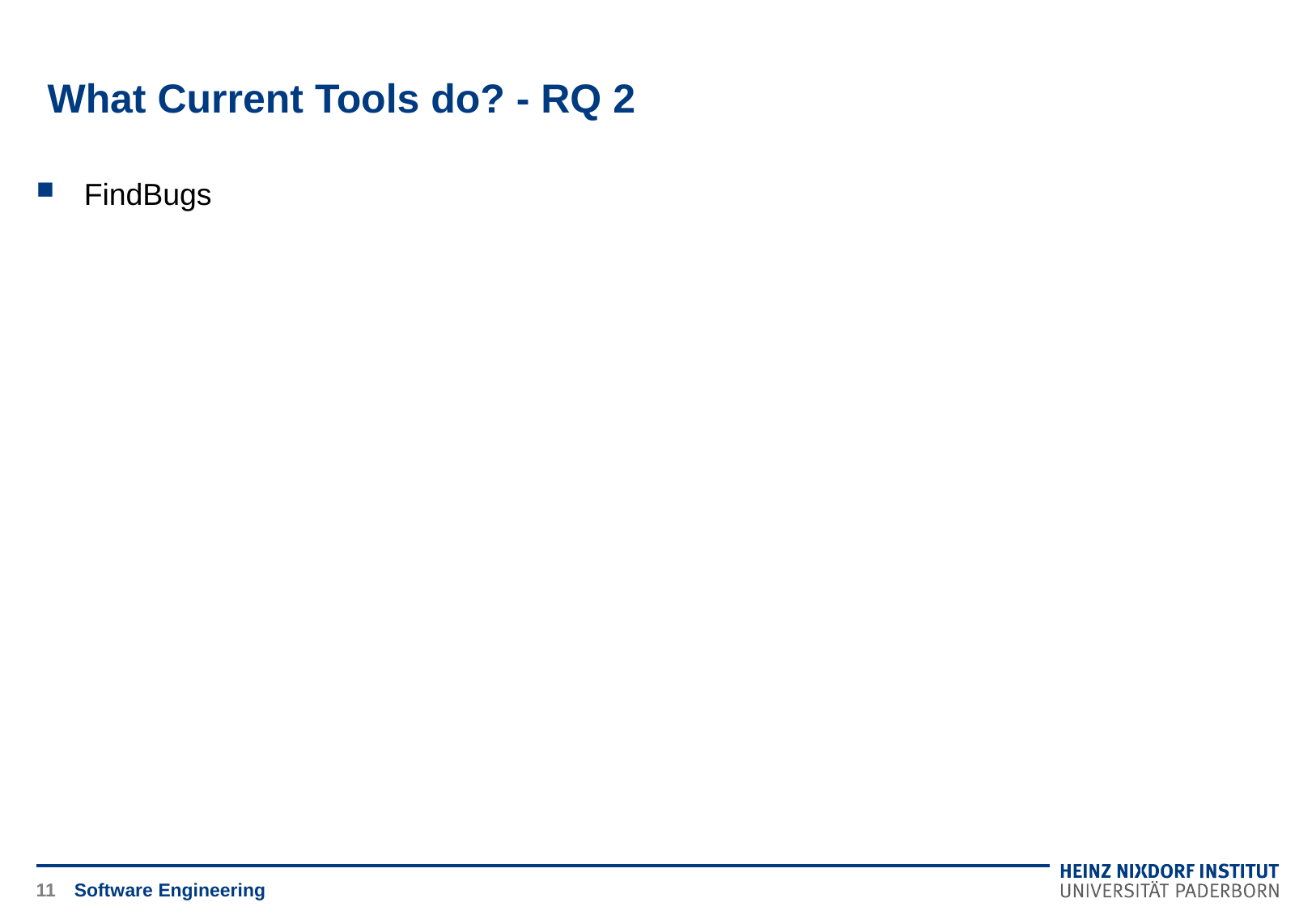

# What Current Tools do? - RQ 2
FindBugs
11
Software Engineering